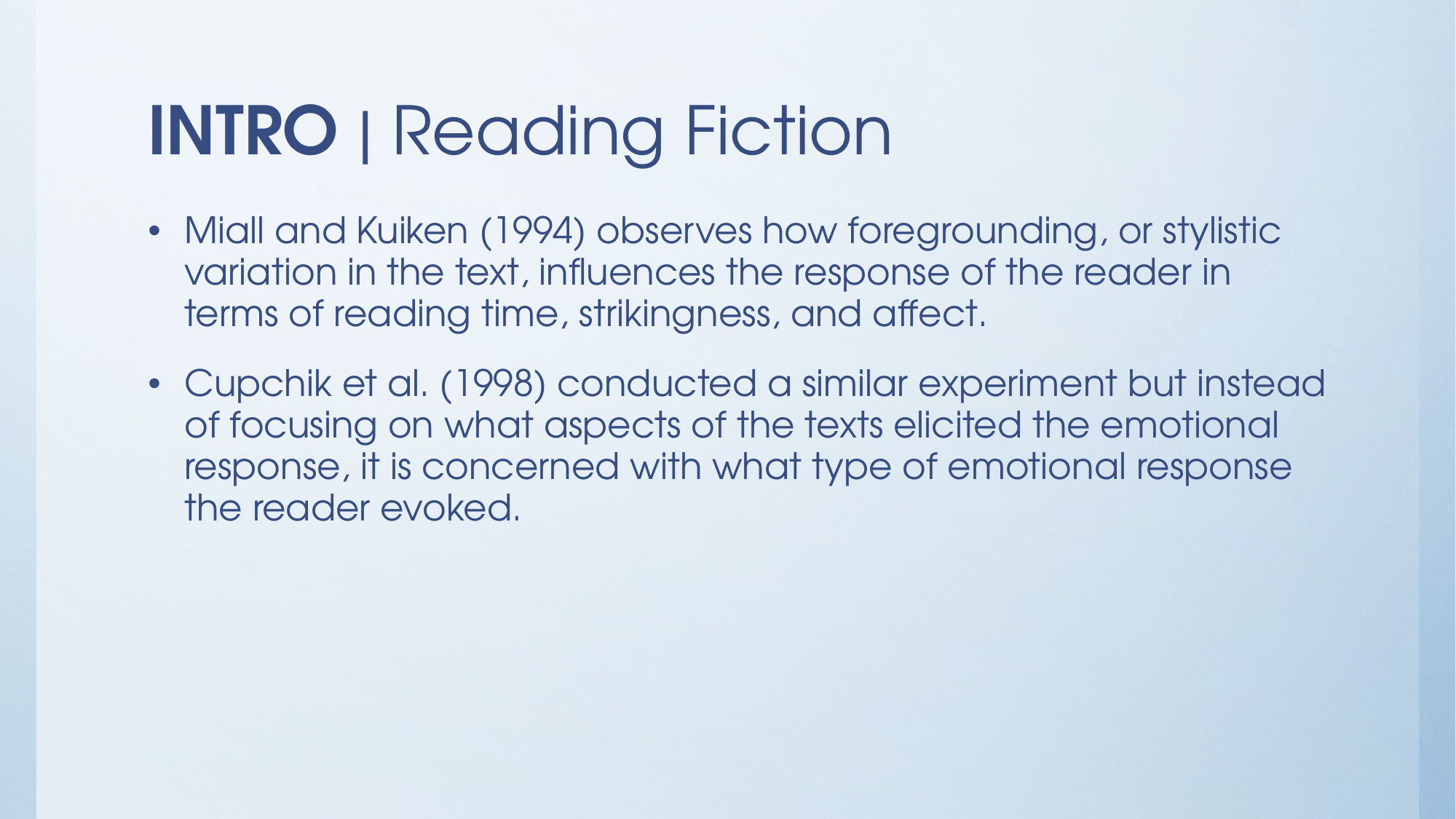

# INTRO | Reading Fiction
Miall and Kuiken (1994) observes how foregrounding, or stylistic variation in the text, influences the response of the reader in terms of reading time, strikingness, and affect.
Cupchik et al. (1998) conducted a similar experiment but instead of focusing on what aspects of the texts elicited the emotional response, it is concerned with what type of emotional response the reader evoked.